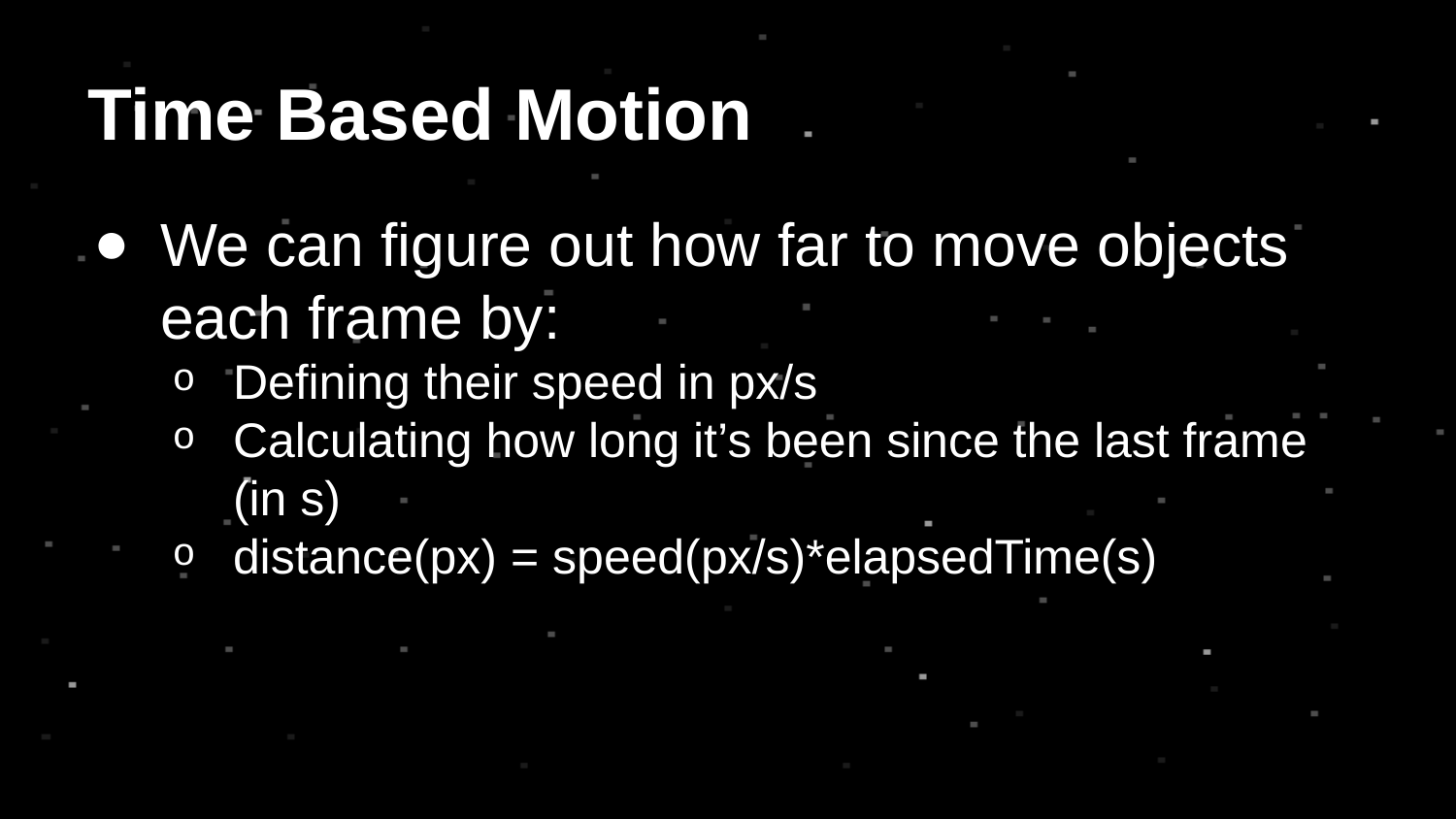

# Time Based Motion
We can figure out how far to move objects each frame by:
Defining their speed in px/s
Calculating how long it’s been since the last frame (in s)
distance(px) = speed(px/s)*elapsedTime(s)